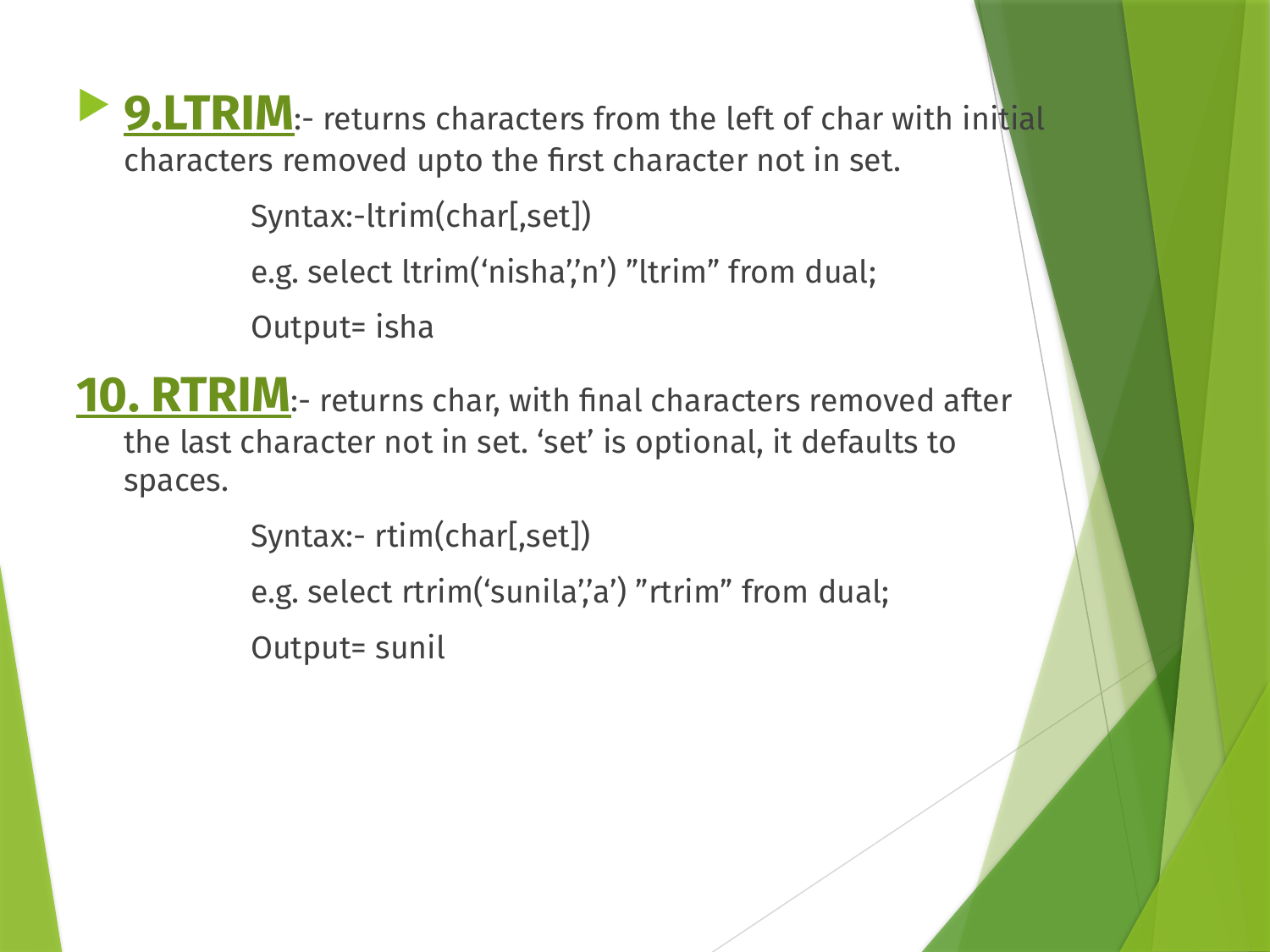

9.LTRIM:- returns characters from the left of char with initial characters removed upto the first character not in set.
		Syntax:-ltrim(char[,set])
		e.g. select ltrim(‘nisha’,’n’) ”ltrim” from dual;
		Output= isha
10. RTRIM:- returns char, with final characters removed after the last character not in set. ‘set’ is optional, it defaults to spaces.
		Syntax:- rtim(char[,set])
		e.g. select rtrim(‘sunila’,’a’) ”rtrim” from dual;
		Output= sunil